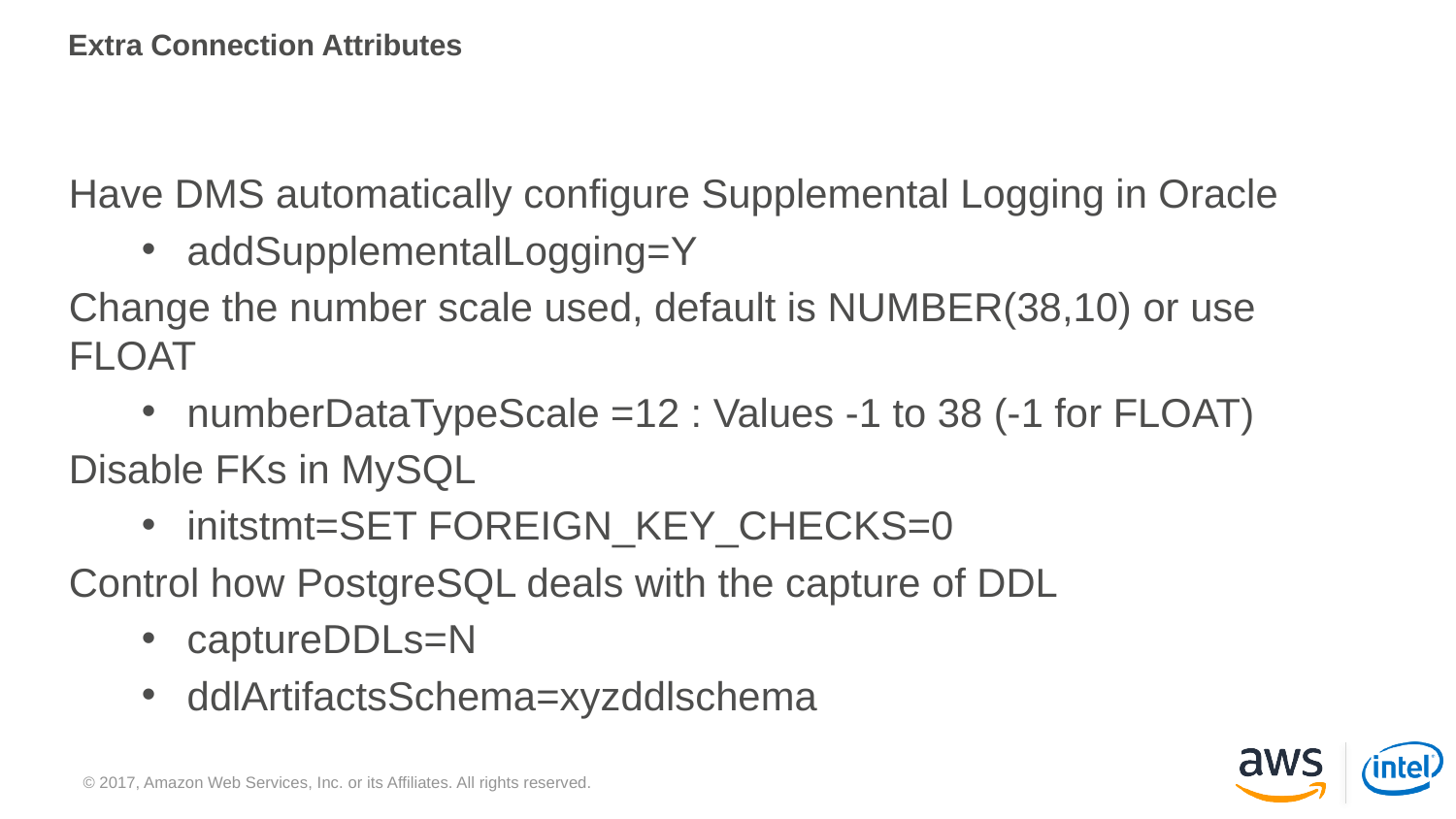

# Extra Connection Attributes
Have DMS automatically configure Supplemental Logging in Oracle
addSupplementalLogging=Y
Change the number scale used, default is NUMBER(38,10) or use FLOAT
numberDataTypeScale =12 : Values -1 to 38 (-1 for FLOAT)
Disable FKs in MySQL
initstmt=SET FOREIGN_KEY_CHECKS=0
Control how PostgreSQL deals with the capture of DDL
captureDDLs=N
ddlArtifactsSchema=xyzddlschema